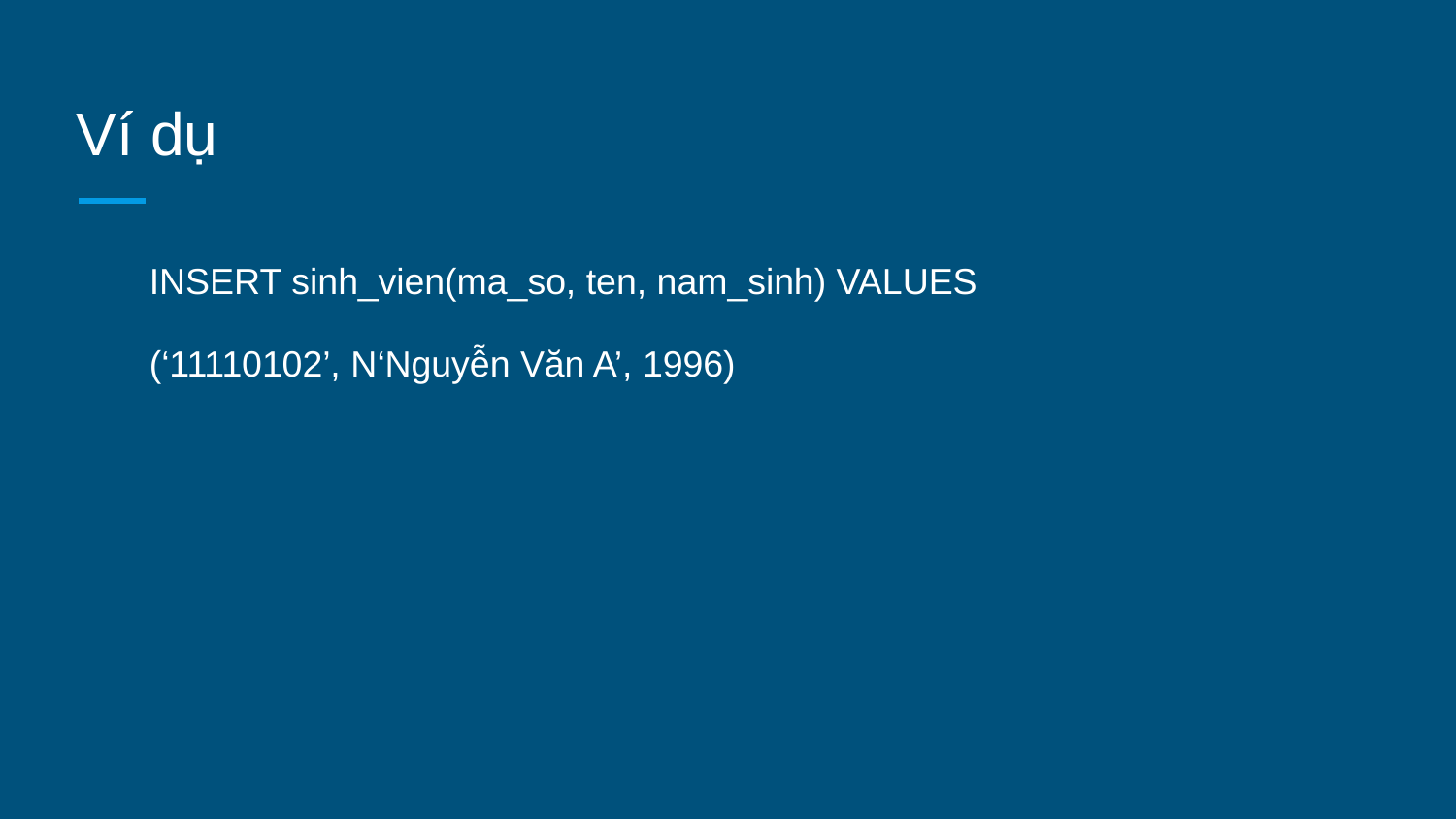

# Ví dụ
INSERT sinh_vien(ma_so, ten, nam_sinh) VALUES
(‘11110102’, N‘Nguyễn Văn A’, 1996)